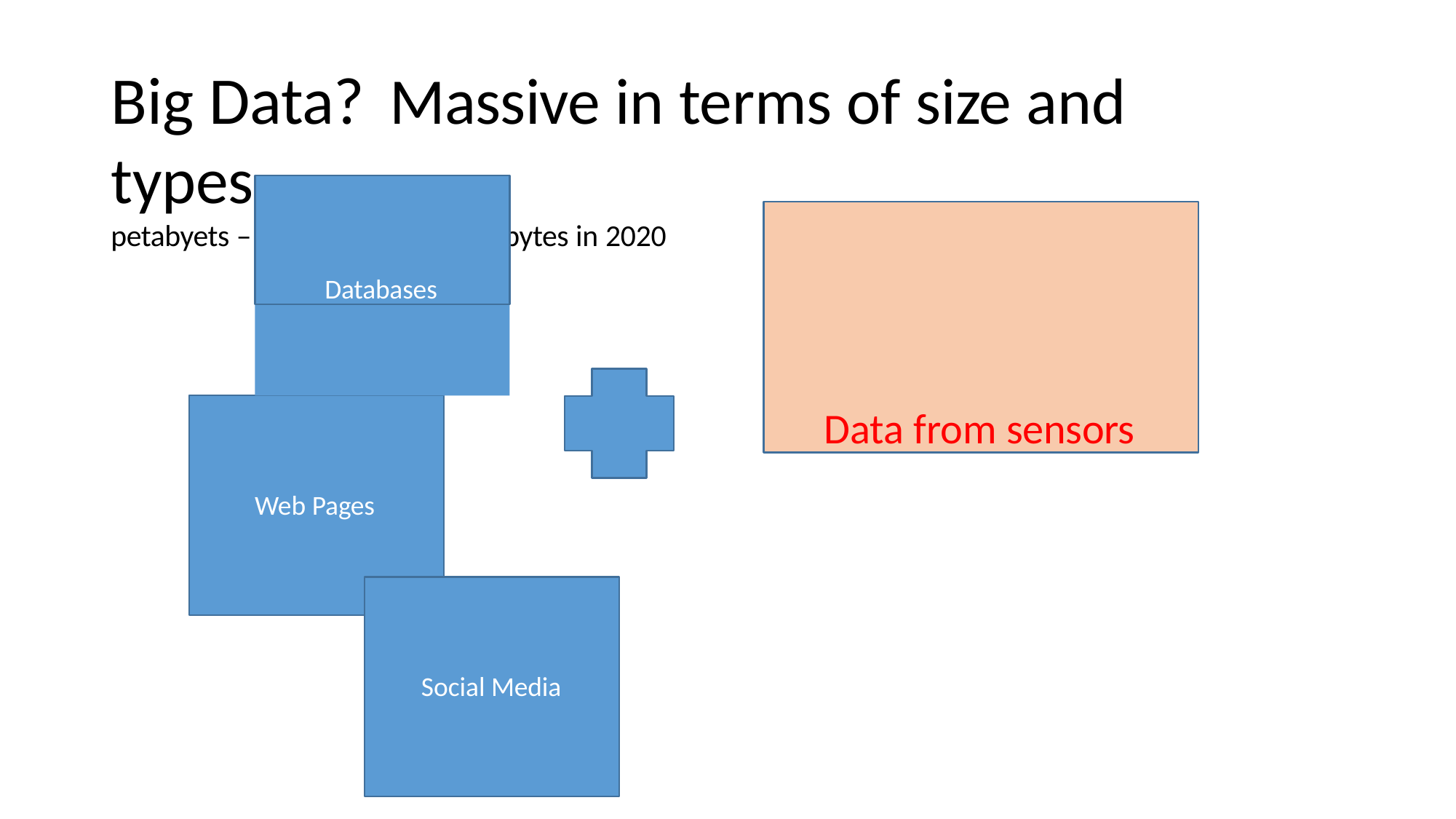

# Big Data?	Massive in terms of size and types
petabyets – exabytes – 64.2 zetabytes in 2020

Databases

Data from sensors

Web Pages

Social Media